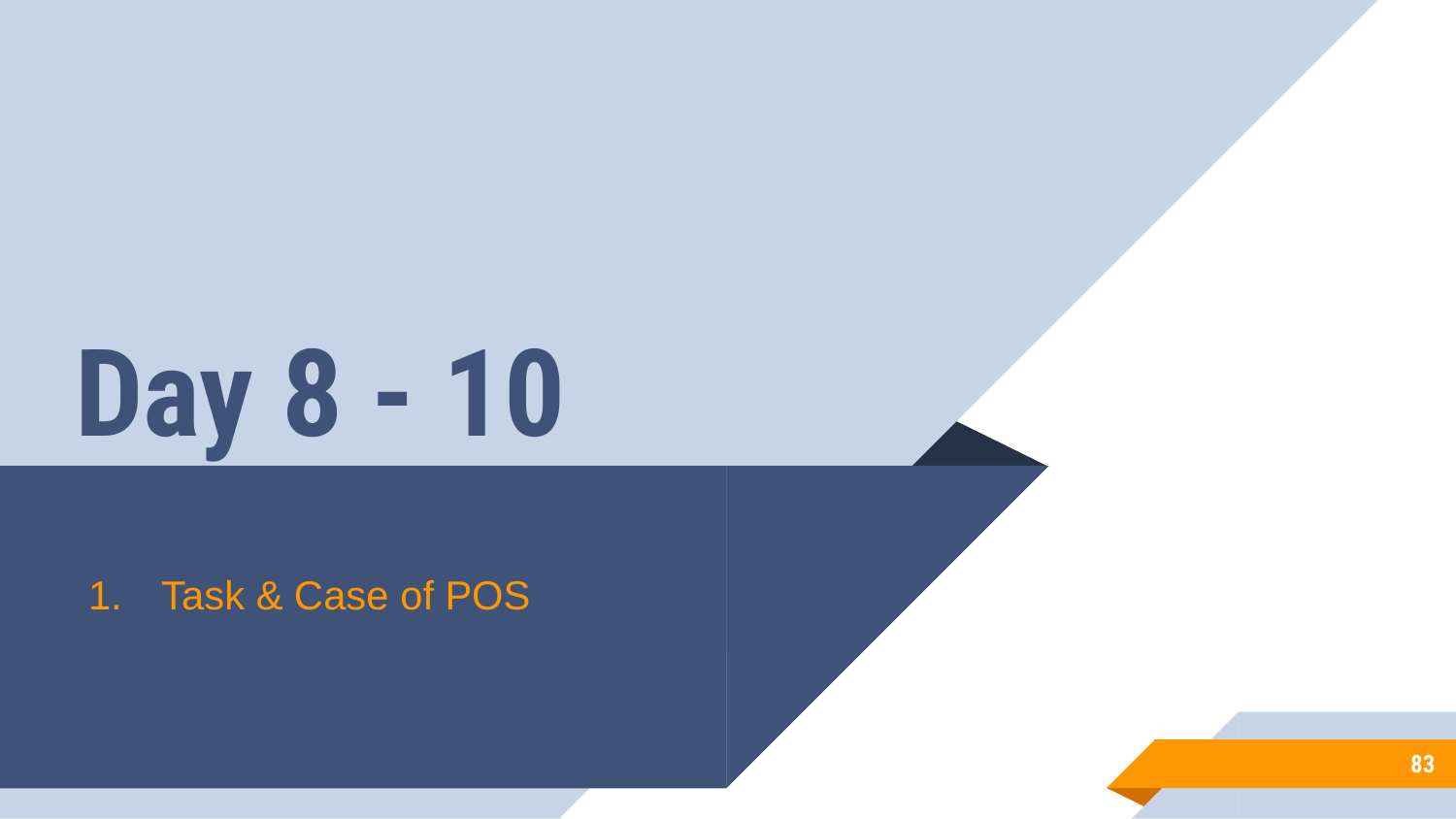

Day 8 - 10
Task & Case of POS

83